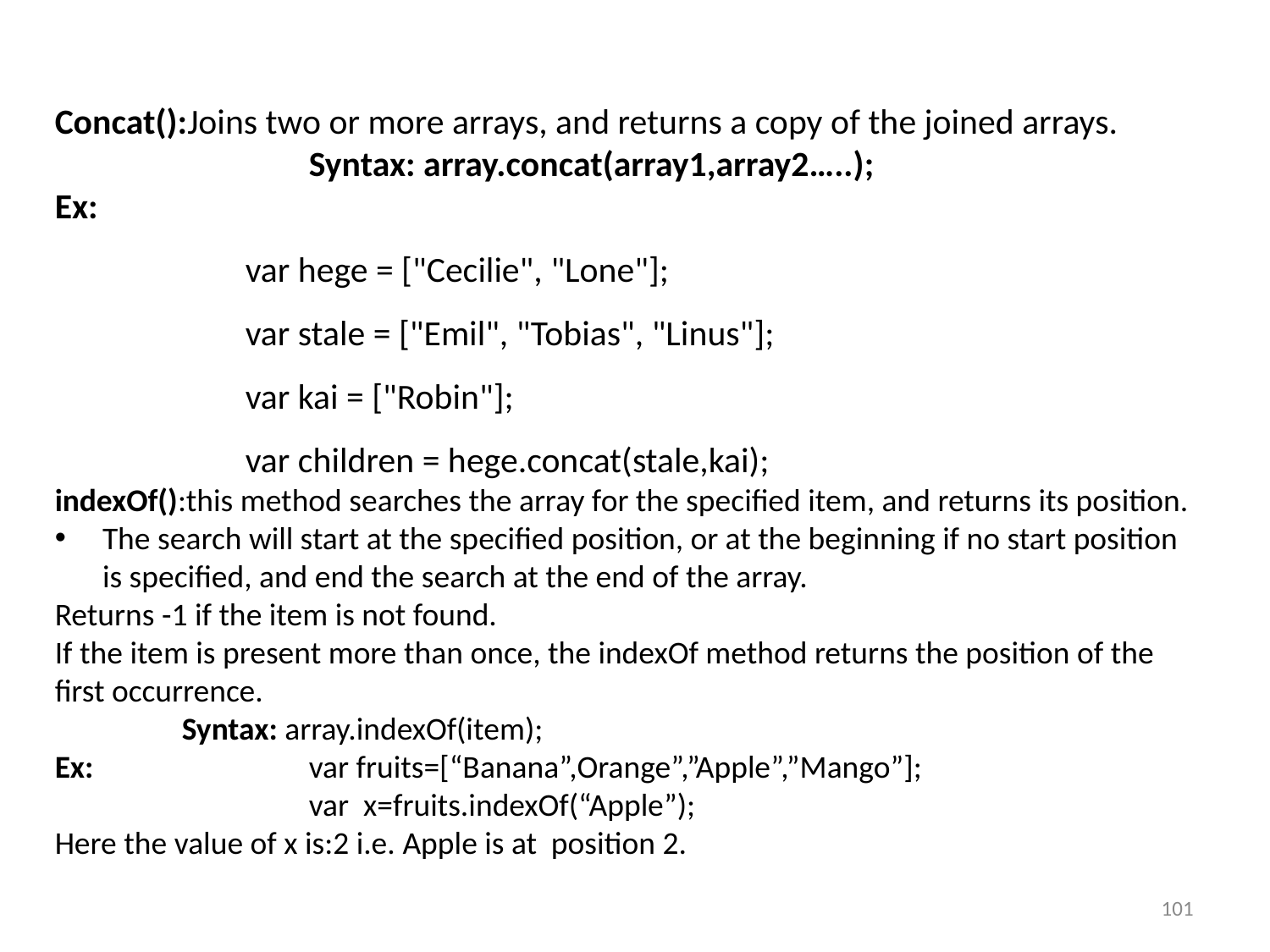

Concat():Joins two or more arrays, and returns a copy of the joined arrays.
		Syntax: array.concat(array1,array2…..);
Ex:
var hege = ["Cecilie", "Lone"];
var stale = ["Emil", "Tobias", "Linus"];
var kai = ["Robin"];
var children = hege.concat(stale,kai);
indexOf():this method searches the array for the specified item, and returns its position.
The search will start at the specified position, or at the beginning if no start position is specified, and end the search at the end of the array.
Returns -1 if the item is not found.
If the item is present more than once, the indexOf method returns the position of the first occurrence.
	Syntax: array.indexOf(item);
Ex: 		var fruits=[“Banana”,Orange”,”Apple”,”Mango”];
		var  x=fruits.indexOf(“Apple”);
Here the value of x is:2 i.e. Apple is at  position 2.
101